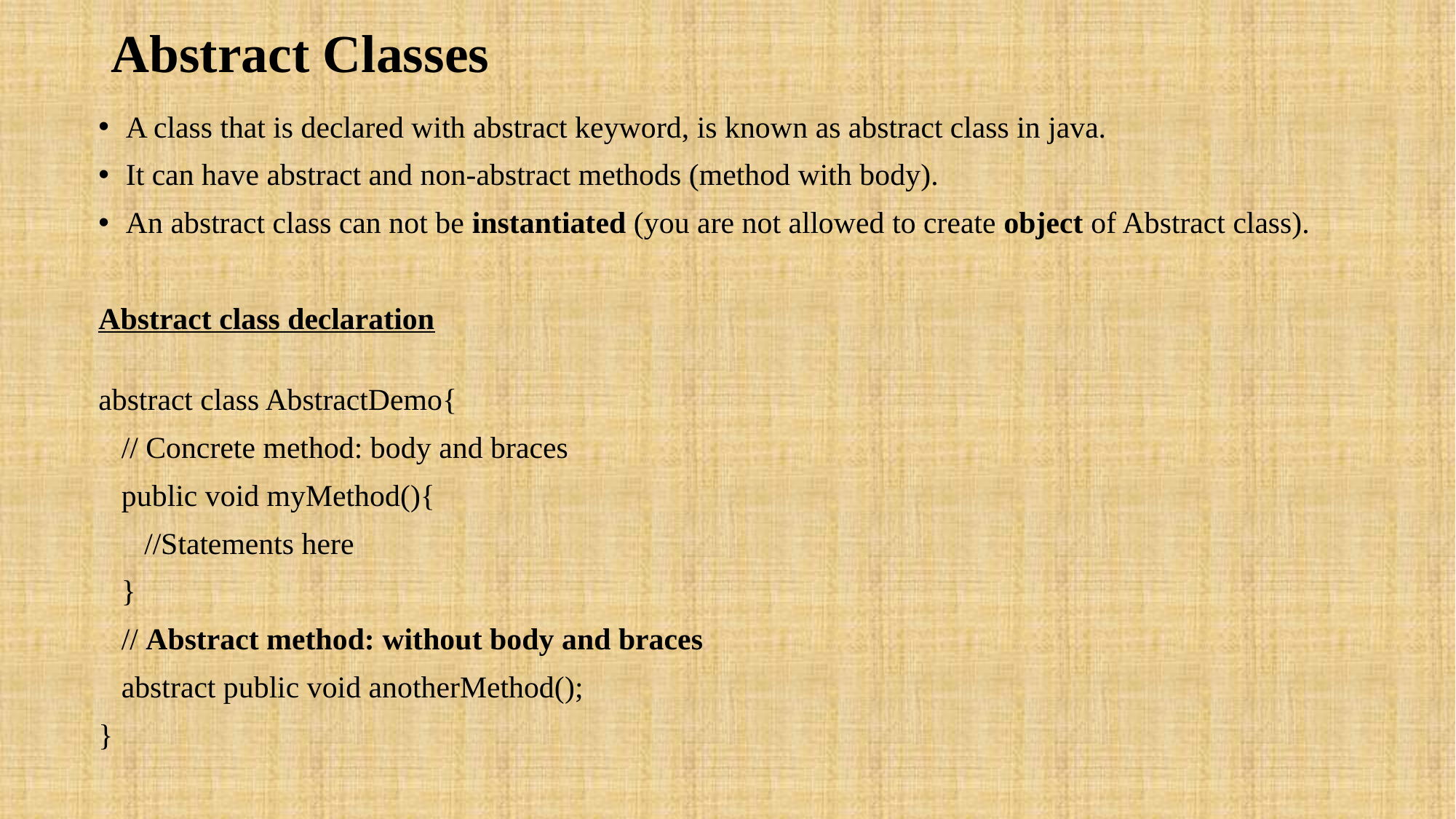

# Abstract Classes
A class that is declared with abstract keyword, is known as abstract class in java.
It can have abstract and non-abstract methods (method with body).
An abstract class can not be instantiated (you are not allowed to create object of Abstract class).

Abstract class declaration
abstract class AbstractDemo{
   // Concrete method: body and braces
   public void myMethod(){
      //Statements here
   }
   // Abstract method: without body and braces
   abstract public void anotherMethod();
}